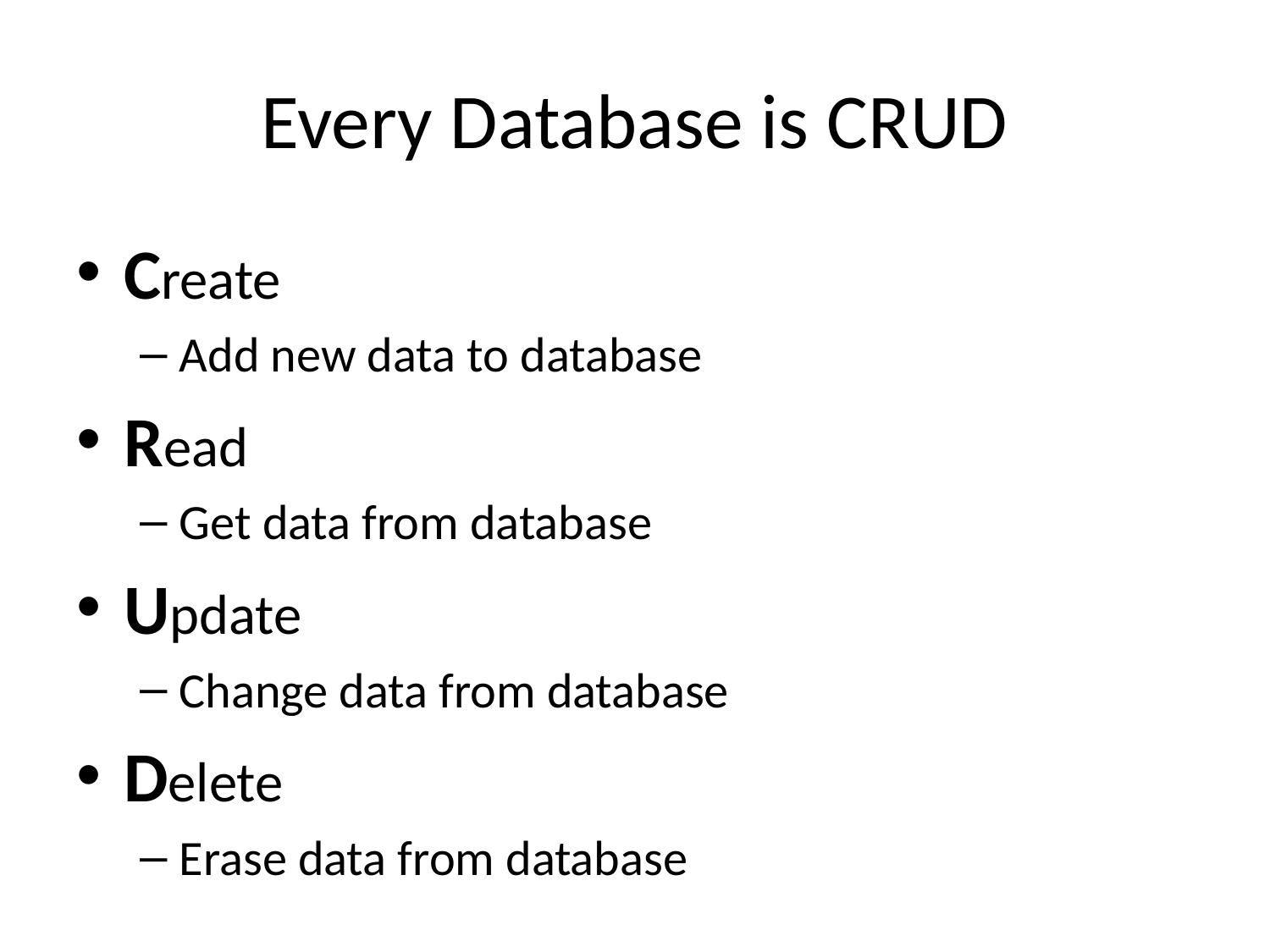

# Every Database is CRUD
Create
Add new data to database
Read
Get data from database
Update
Change data from database
Delete
Erase data from database